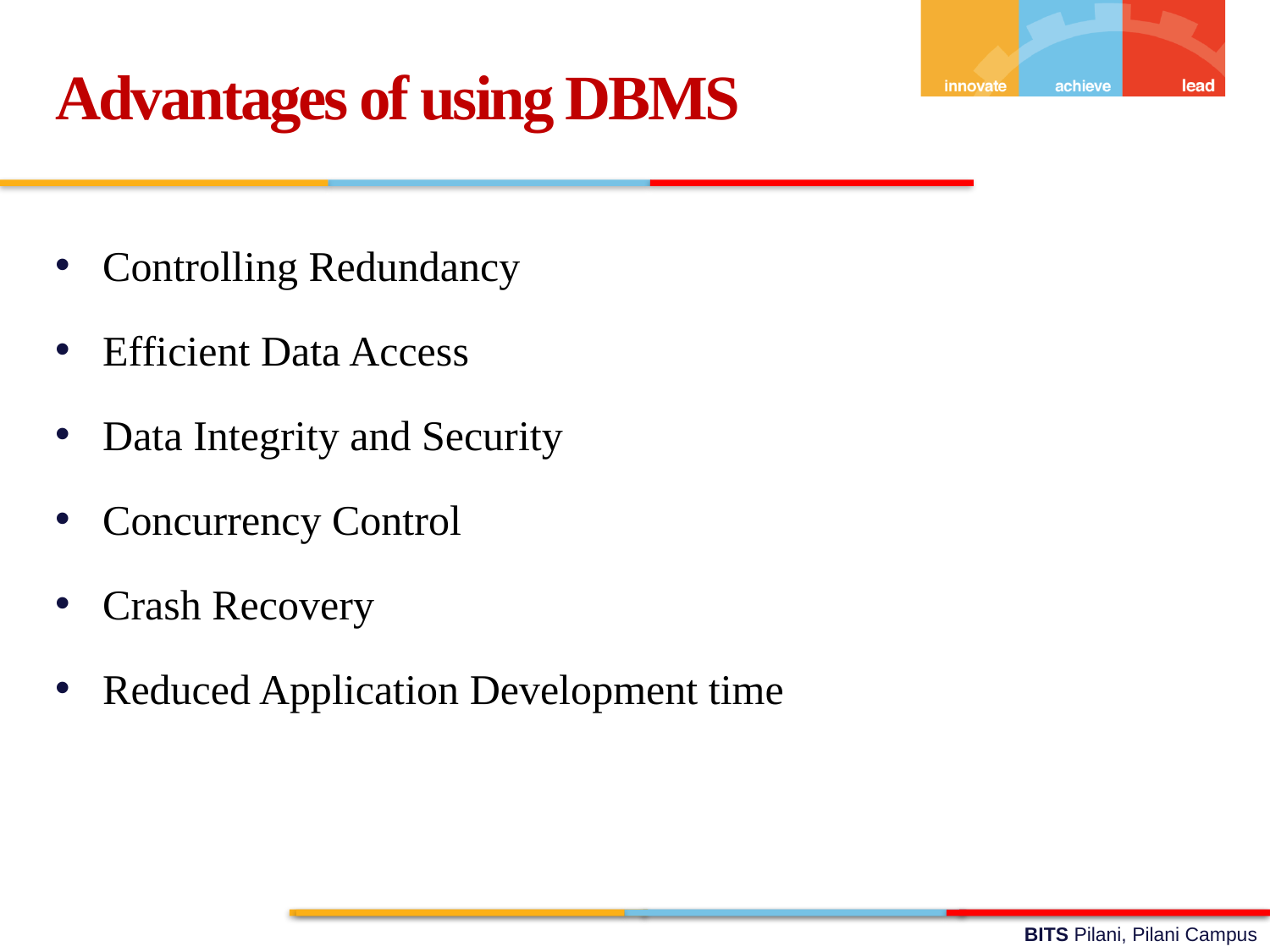

Advantages of using DBMS
Controlling Redundancy
Efficient Data Access
Data Integrity and Security
Concurrency Control
Crash Recovery
Reduced Application Development time